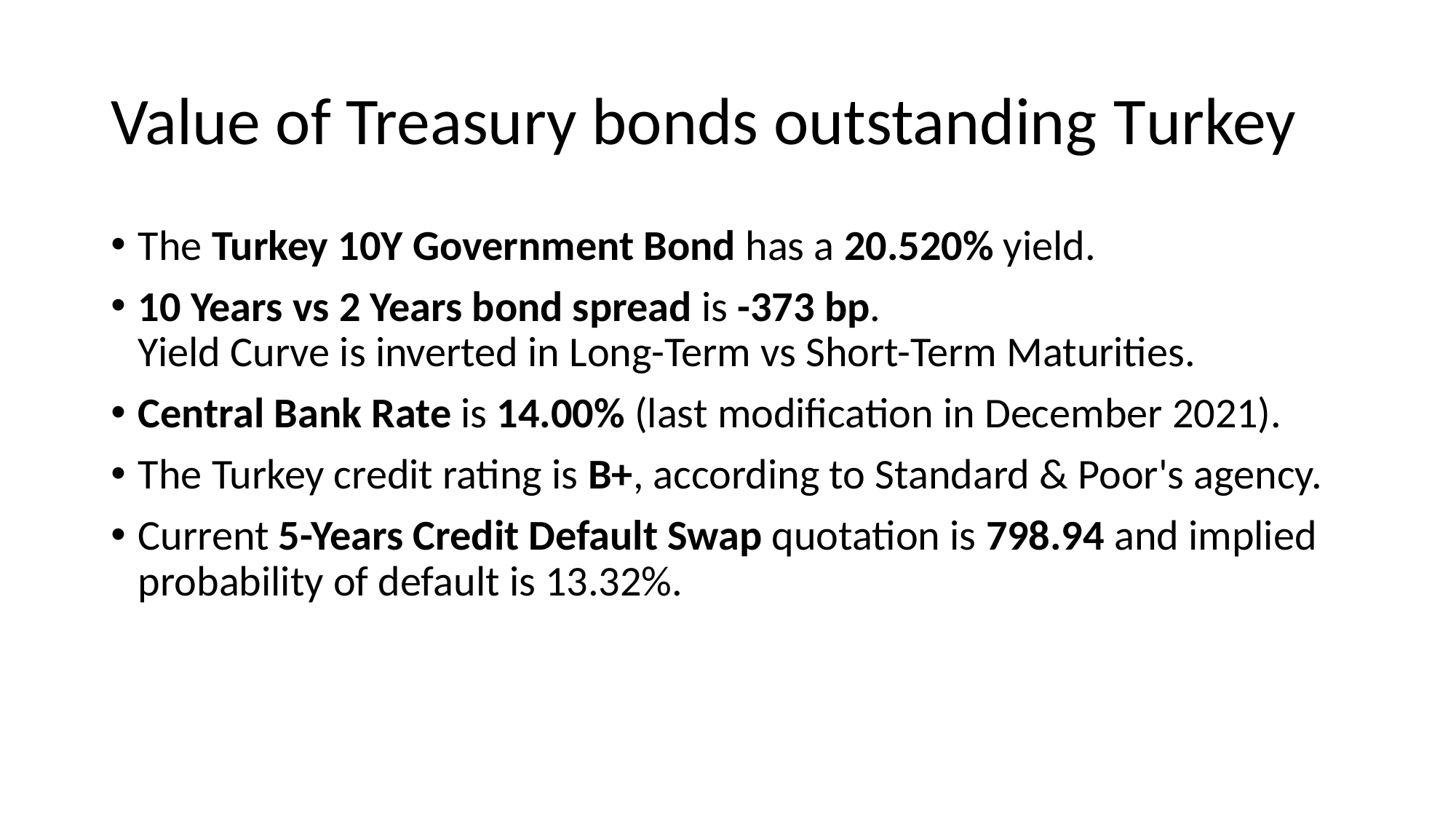

# Value of Treasury bonds outstanding Turkey
The Turkey 10Y Government Bond has a 20.520% yield.
10 Years vs 2 Years bond spread is -373 bp.
Yield Curve is inverted in Long-Term vs Short-Term Maturities.
Central Bank Rate is 14.00% (last modification in December 2021).
The Turkey credit rating is B+, according to Standard & Poor's agency.
Current 5-Years Credit Default Swap quotation is 798.94 and implied probability of default is 13.32%.